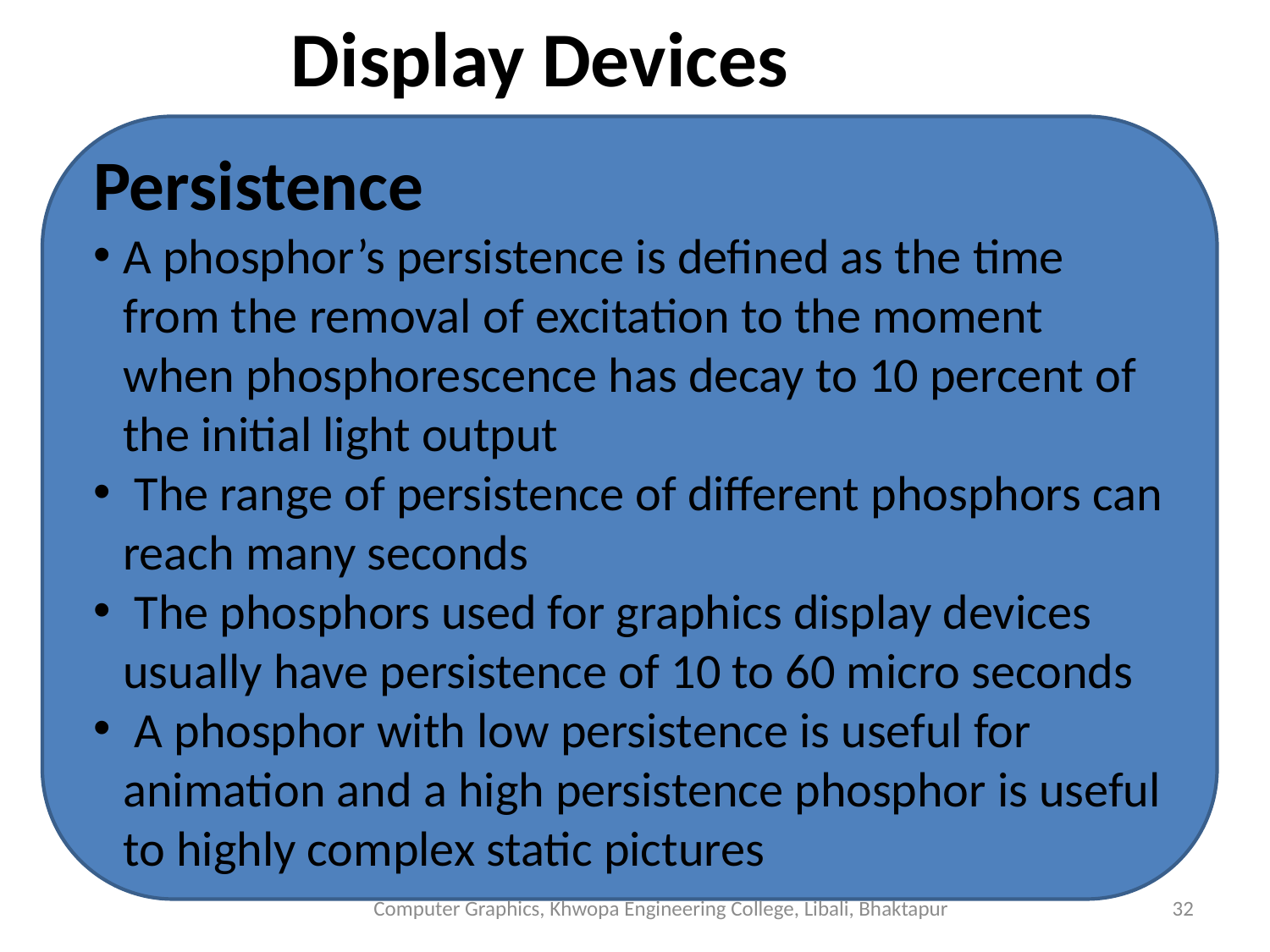

# Display Devices
Persistence
A phosphor’s persistence is defined as the time from the removal of excitation to the moment when phosphorescence has decay to 10 percent of the initial light output
 The range of persistence of different phosphors can reach many seconds
 The phosphors used for graphics display devices usually have persistence of 10 to 60 micro seconds
 A phosphor with low persistence is useful for animation and a high persistence phosphor is useful to highly complex static pictures
Computer Graphics, Khwopa Engineering College, Libali, Bhaktapur
32